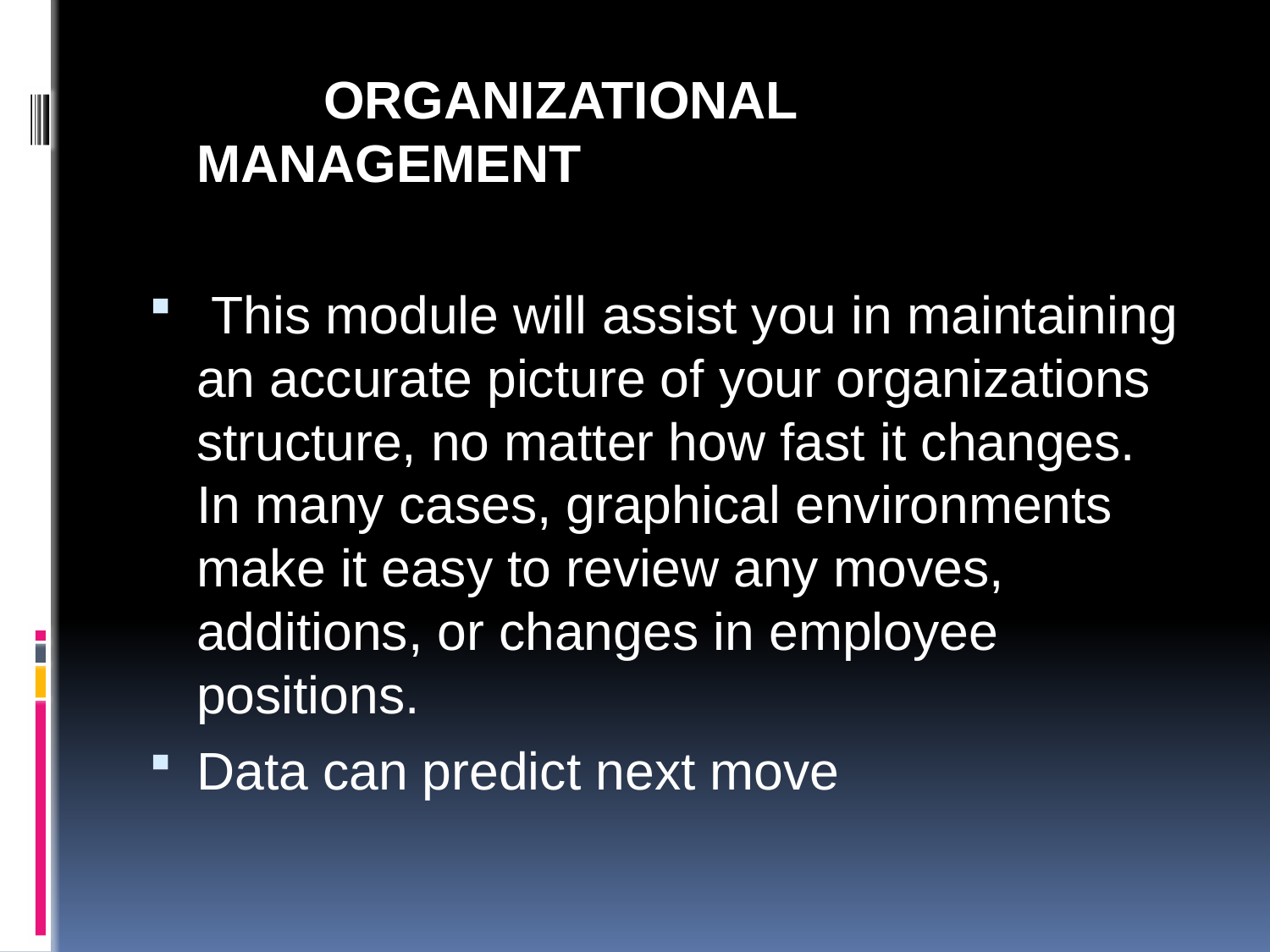

ORGANIZATIONAL MANAGEMENT

 This module will assist you in maintaining an accurate picture of your organizations structure, no matter how fast it changes. In many cases, graphical environments make it easy to review any moves, additions, or changes in employee positions.
Data can predict next move